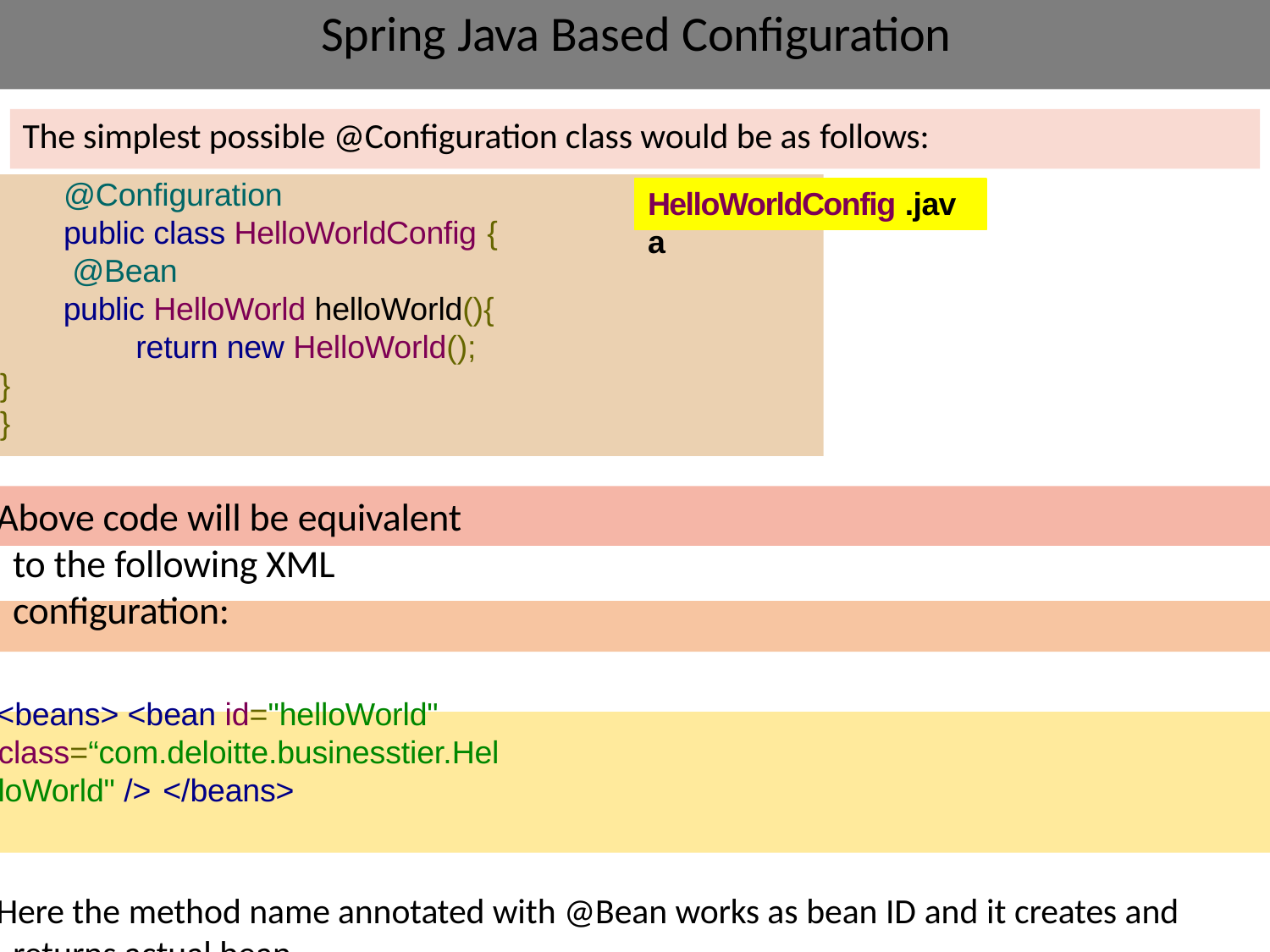

# Spring Java Based Configuration

The simplest possible @Configuration class would be as follows:
@Configuration
public class HelloWorldConfig {

HelloWorldConfig .java
@Bean
public HelloWorld helloWorld(){  return new HelloWorld();
}
}

Above code will be equivalent to the following XML configuration:

<beans> <bean id="helloWorld" class=“com.deloitte.businesstier.HelloWorld" /> </beans>

Here the method name annotated with @Bean works as bean ID and it creates and  returns actual bean.
The above configuration class can have declaration for more than one @Bean